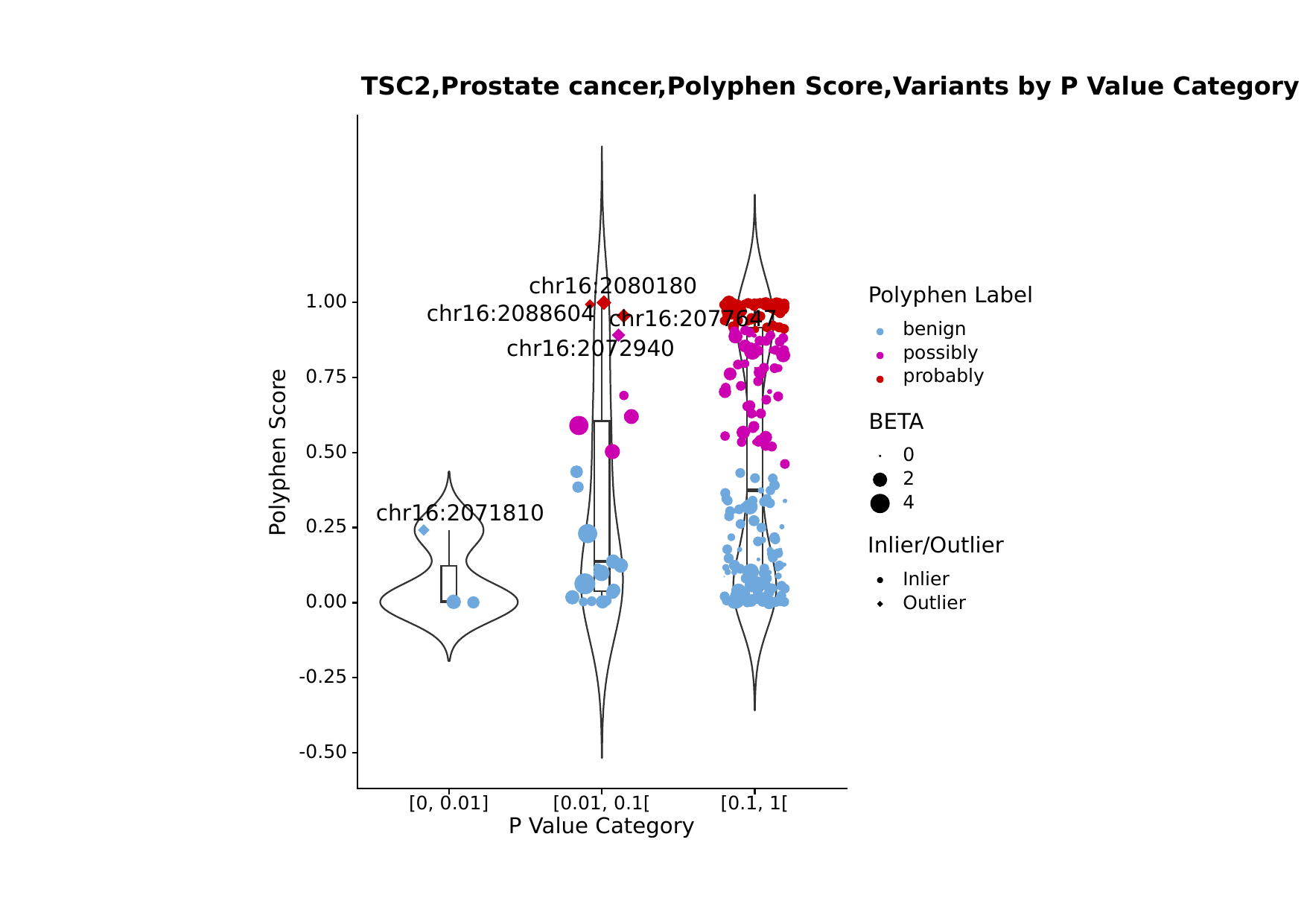

TSC2,Prostate cancer,Polyphen Score,Variants by P Value Category

chr16:2080180
Polyphen Label
1.00

chr16:2088604

chr16:2077647

benign

chr16:2072940

possibly

probably

0.75

BETA

Polyphen Score

0.50
0

2

4

chr16:2071810

0.25

Inlier/Outlier

Inlier

0.00

Outlier

-0.25

-0.50

[0, 0.01]
[0.01, 0.1[
[0.1, 1[
P Value Category